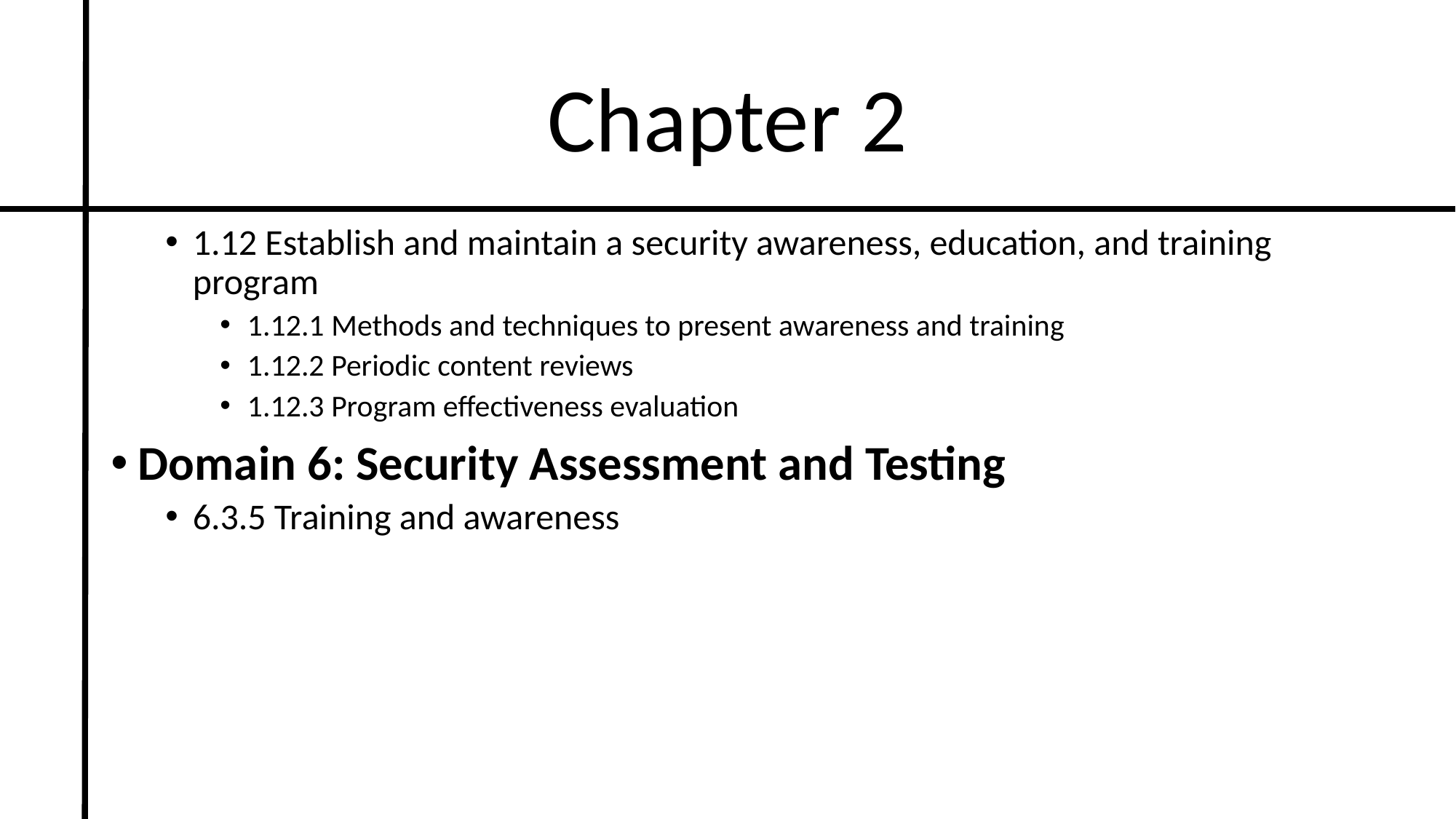

# Chapter 2
1.12 Establish and maintain a security awareness, education, and training program
1.12.1 Methods and techniques to present awareness and training
1.12.2 Periodic content reviews
1.12.3 Program effectiveness evaluation
Domain 6: Security Assessment and Testing
6.3.5 Training and awareness